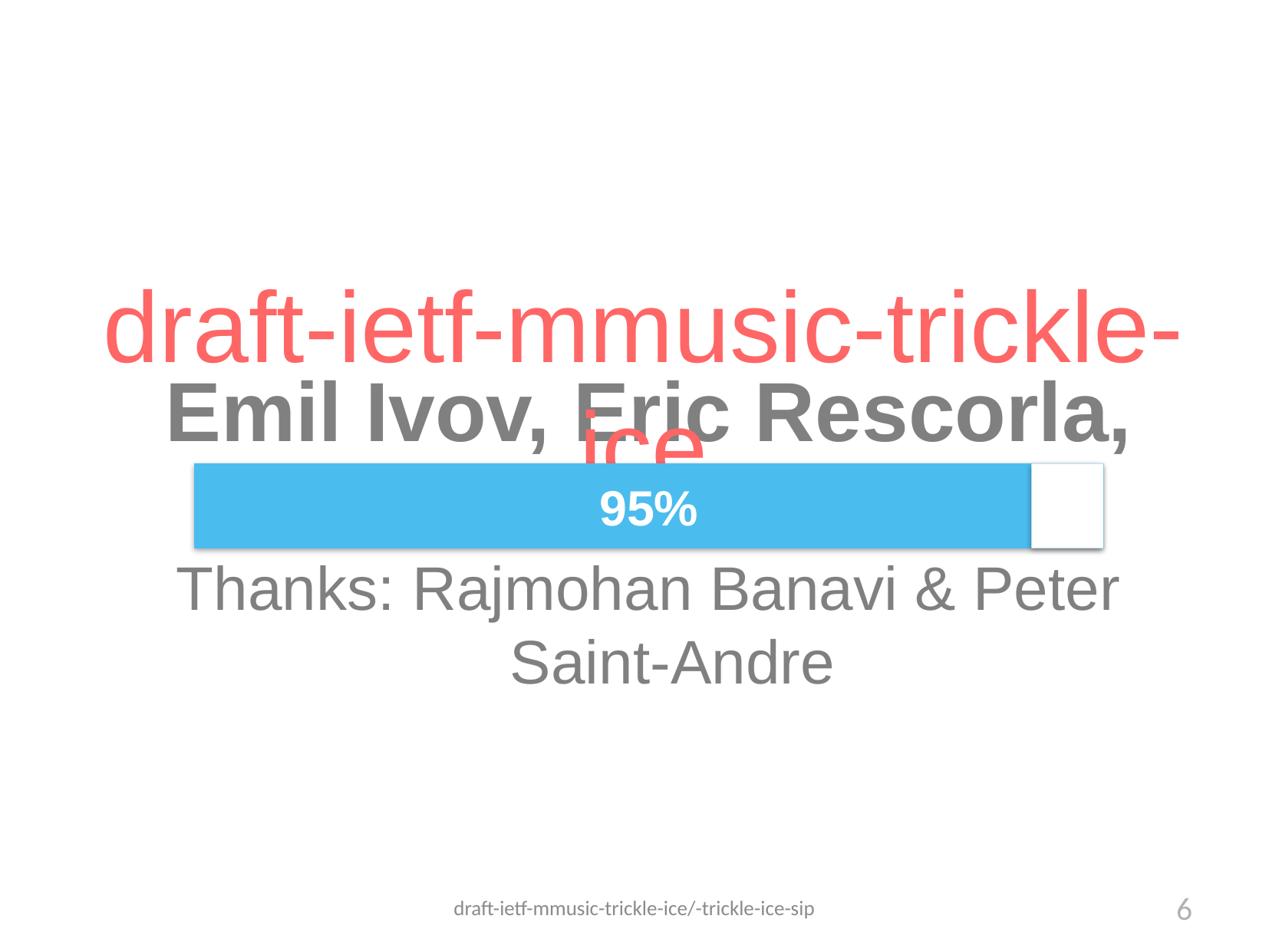

draft-ietf-mmusic-trickle-ice
Emil Ivov, Eric Rescorla, Justin Uberti
95%

Thanks: Rajmohan Banavi & Peter Saint-Andre
draft-ietf-mmusic-trickle-ice/-trickle-ice-sip
6